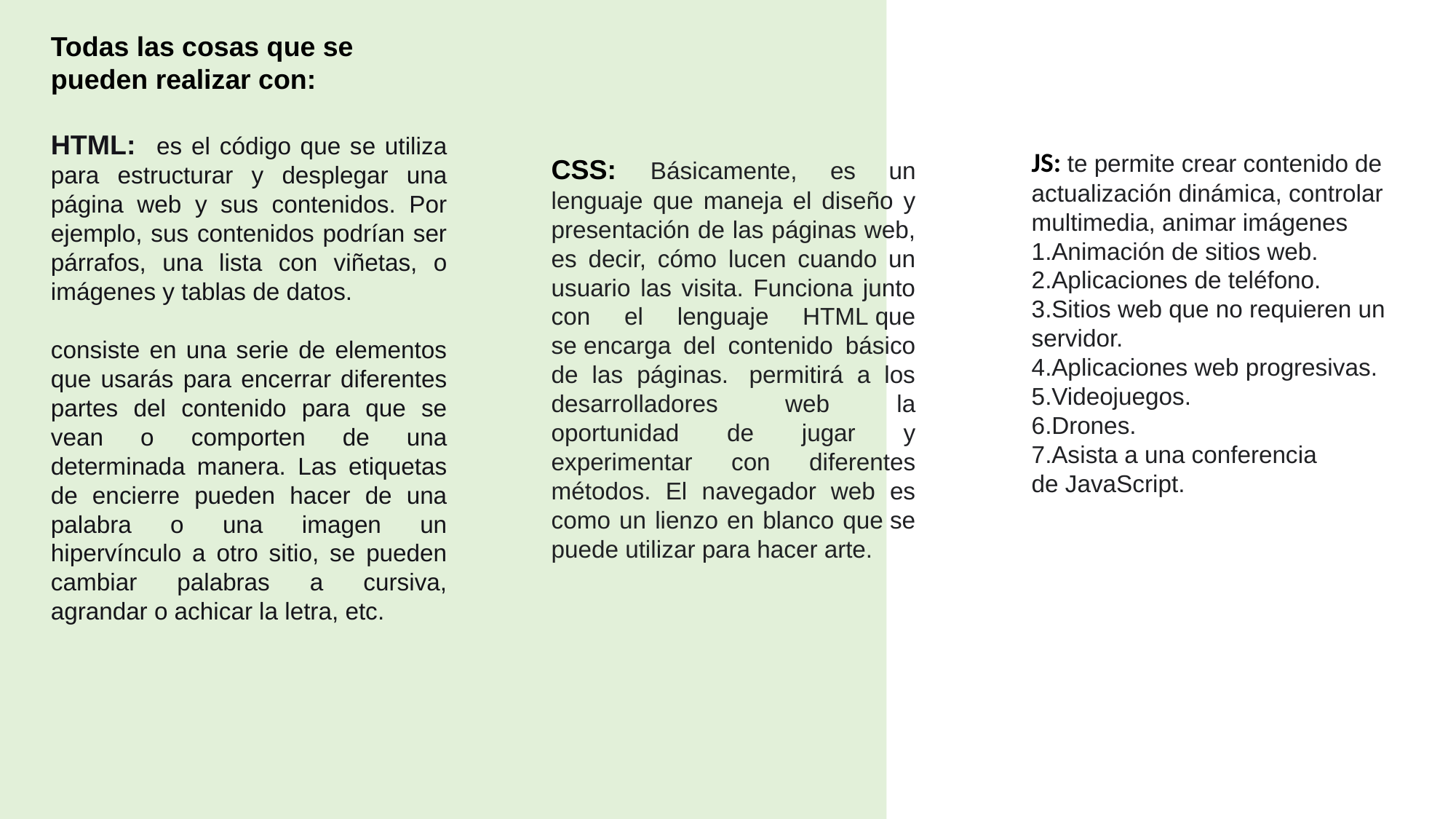

Todas las cosas que se pueden realizar con:

HTML:  es el código que se utiliza para estructurar y desplegar una página web y sus contenidos. Por ejemplo, sus contenidos podrían ser párrafos, una lista con viñetas, o imágenes y tablas de datos.

consiste en una serie de elementos que usarás para encerrar diferentes partes del contenido para que se vean o comporten de una determinada manera. Las etiquetas de encierre pueden hacer de una palabra o una imagen un hipervínculo a otro sitio, se pueden cambiar palabras a cursiva, agrandar o achicar la letra, etc.
JS: te permite crear contenido de actualización dinámica, controlar multimedia, animar imágenes
Animación de sitios web.
Aplicaciones de teléfono.
Sitios web que no requieren un servidor.
Aplicaciones web progresivas.
Videojuegos.
Drones.
Asista a una conferencia de JavaScript.

CSS: Básicamente, es un lenguaje que maneja el diseño y presentación de las páginas web, es decir, cómo lucen cuando un usuario las visita. Funciona junto con el lenguaje HTML que se encarga del contenido básico de las páginas.  permitirá a los desarrolladores web la oportunidad de jugar y experimentar con diferentes métodos. El navegador web es como un lienzo en blanco que se puede utilizar para hacer arte.